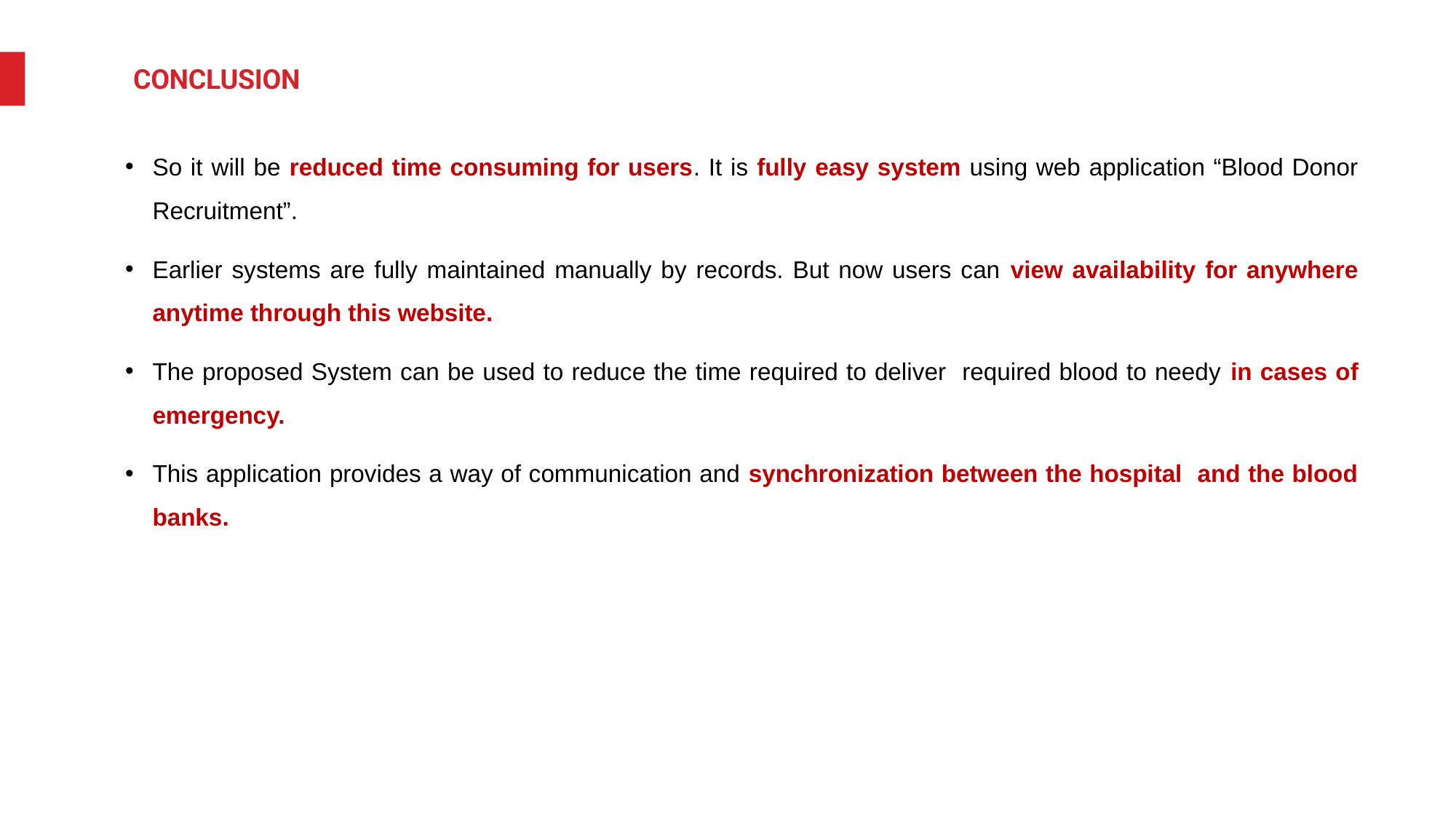

CONCLUSION
So it will be reduced time consuming for users. It is fully easy system using web application “Blood Donor Recruitment”.
Earlier systems are fully maintained manually by records. But now users can view availability for anywhere anytime through this website.
The proposed System can be used to reduce the time required to deliver  required blood to needy in cases of emergency.
This application provides a way of communication and synchronization between the hospital  and the blood banks.